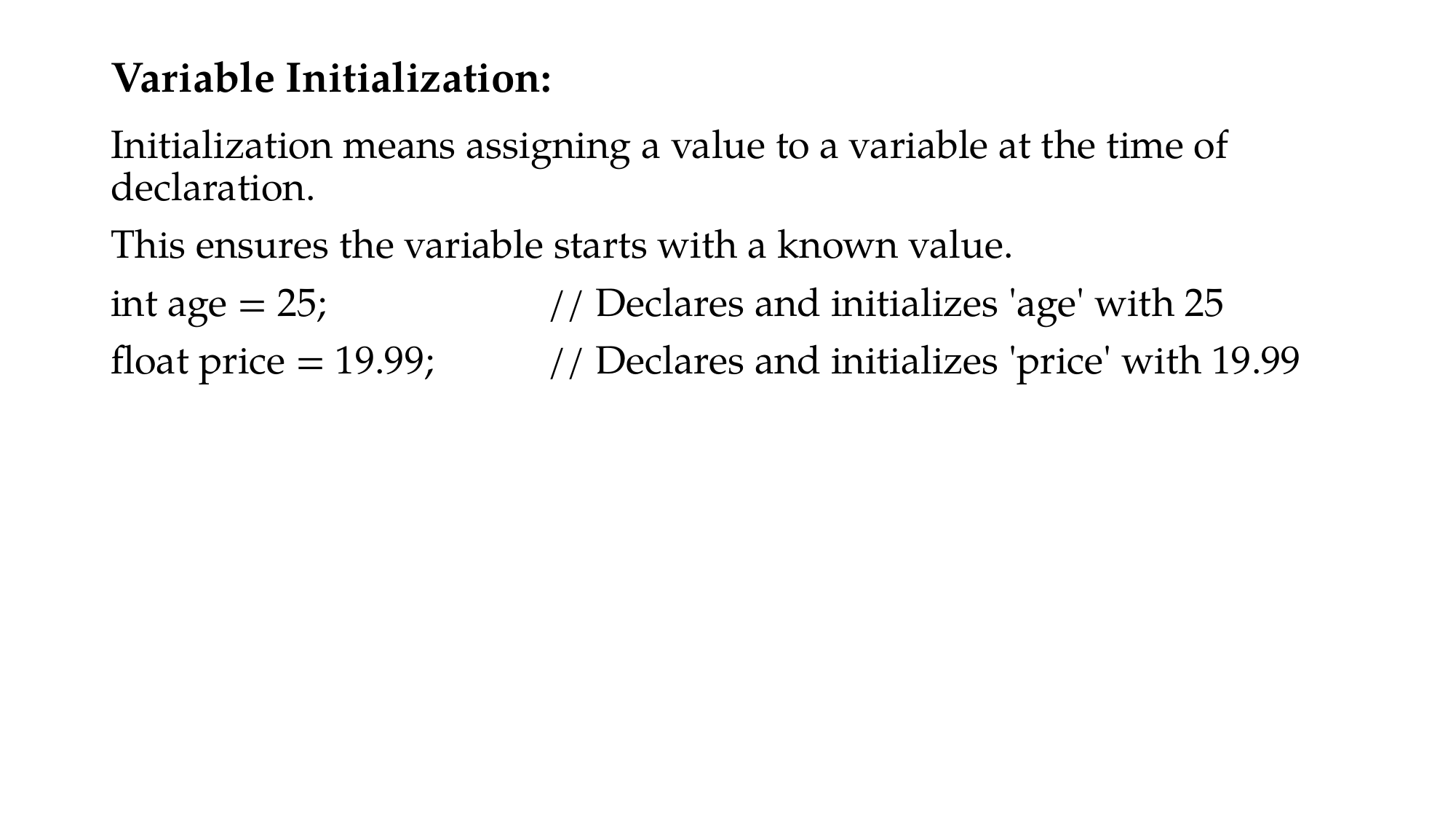

# Variable Initialization:
Initialization means assigning a value to a variable at the time of declaration.
This ensures the variable starts with a known value.
int age = 25;      		// Declares and initializes 'age' with 25
float price = 19.99; 	// Declares and initializes 'price' with 19.99